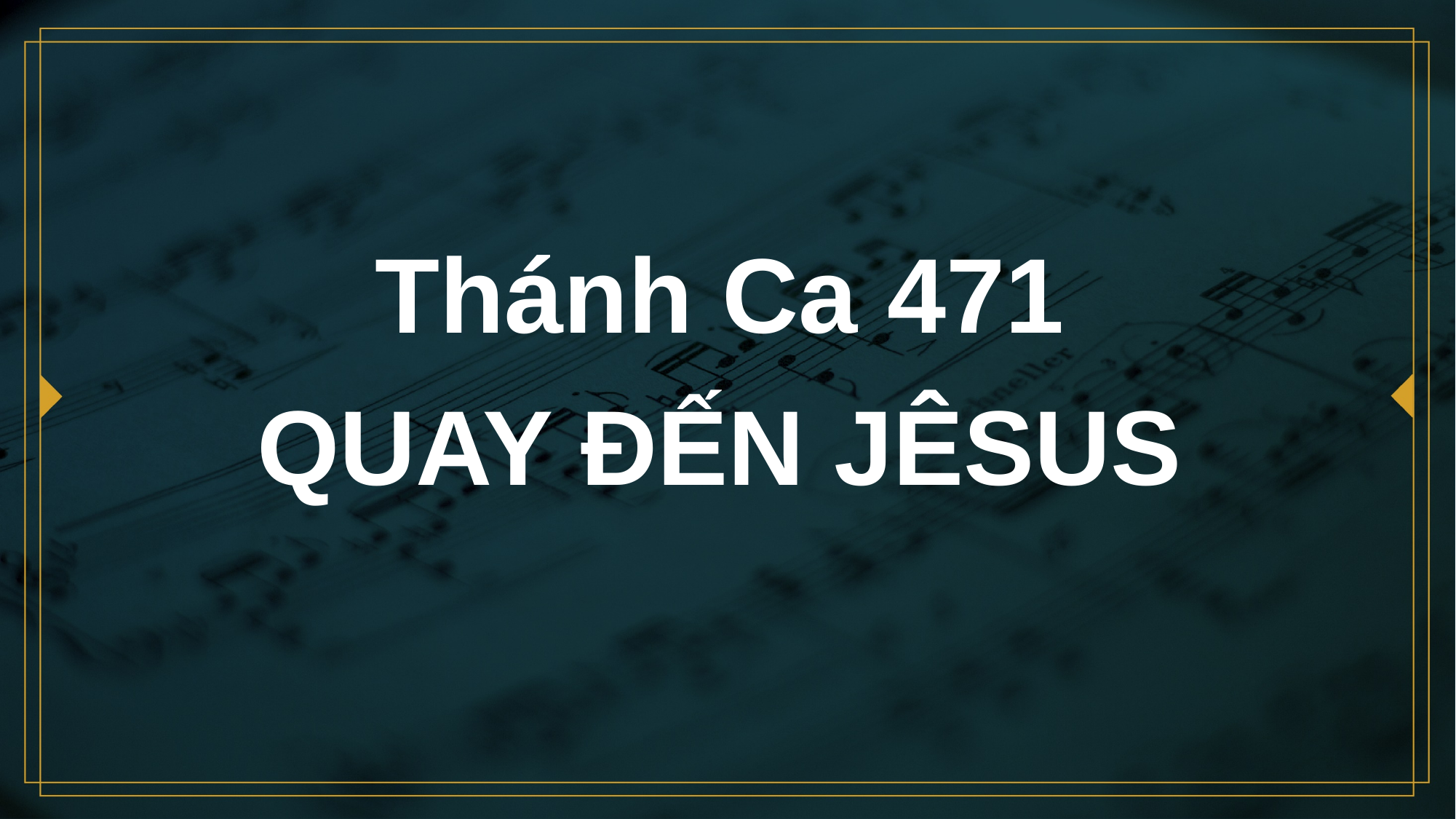

# Thánh Ca 471 QUAY ĐẾN JÊSUS